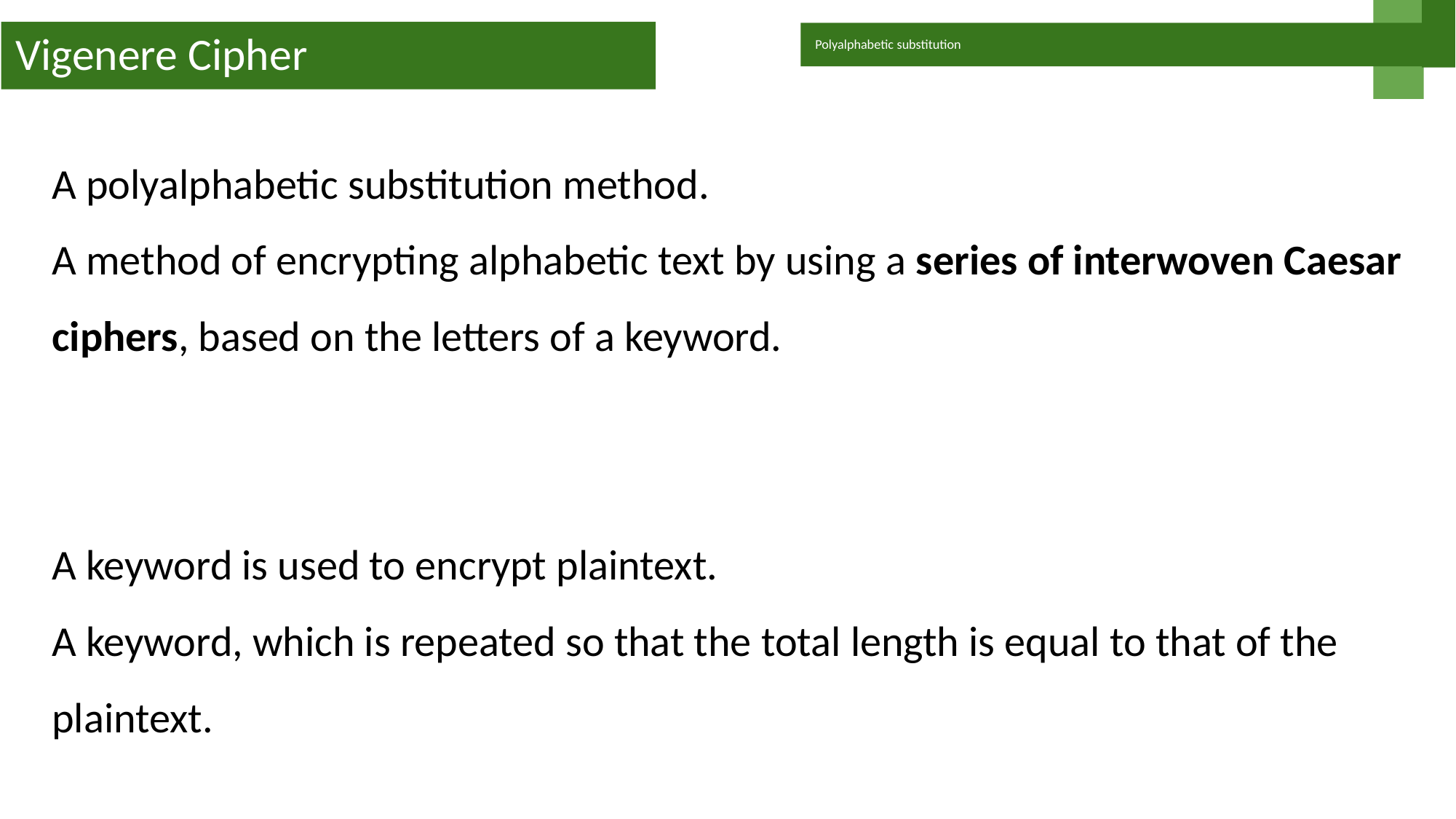

# Vigenere Cipher
Polyalphabetic substitution
A polyalphabetic substitution method.
A method of encrypting alphabetic text by using a series of interwoven Caesar ciphers, based on the letters of a keyword.

A keyword is used to encrypt plaintext.
A keyword, which is repeated so that the total length is equal to that of the plaintext.